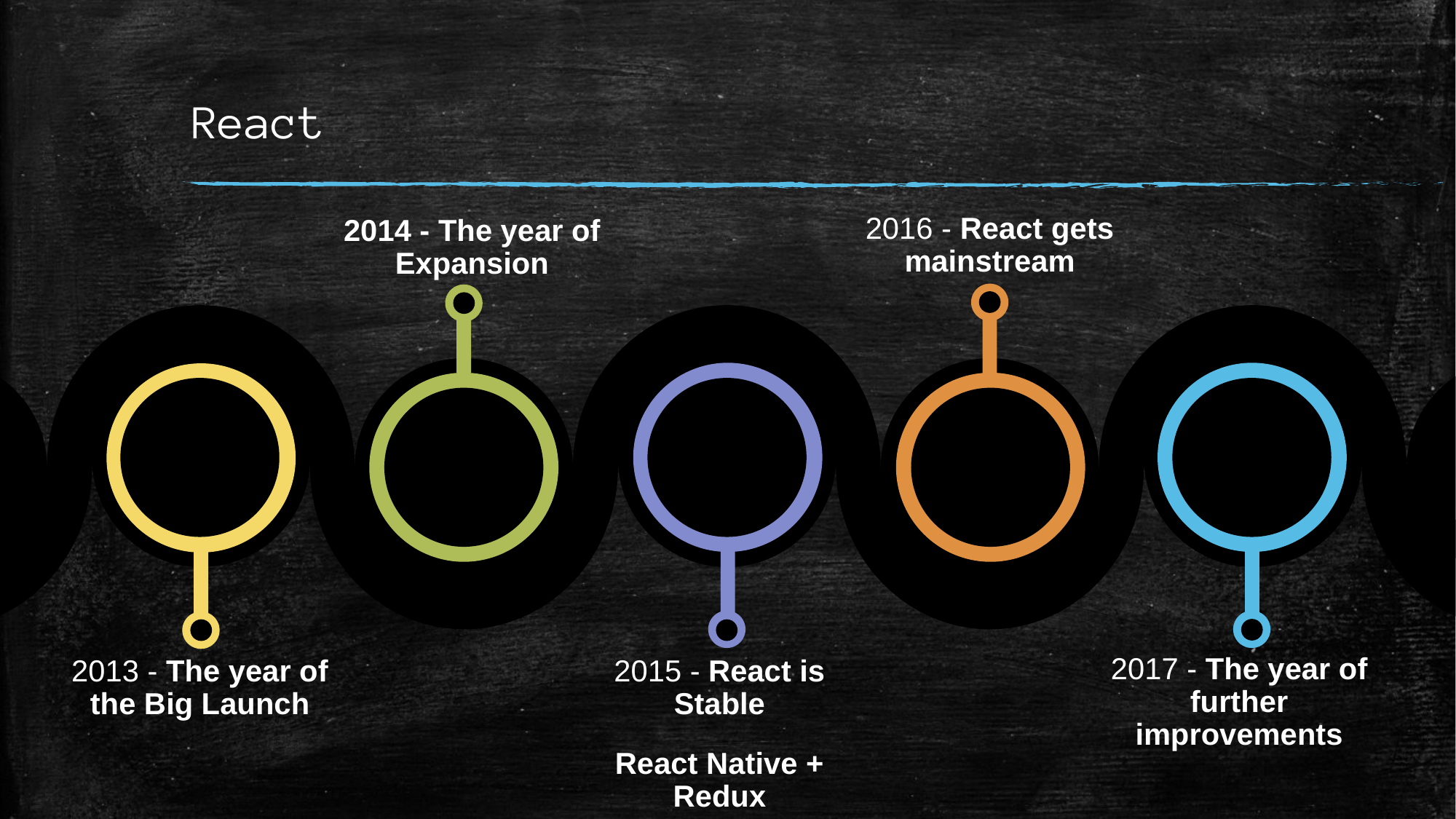

React
2016 - React gets mainstream
2014 - The year of Expansion

2017 - The year of further improvements
2015 - React is Stable
React Native + Redux
2013 - The year of the Big Launch